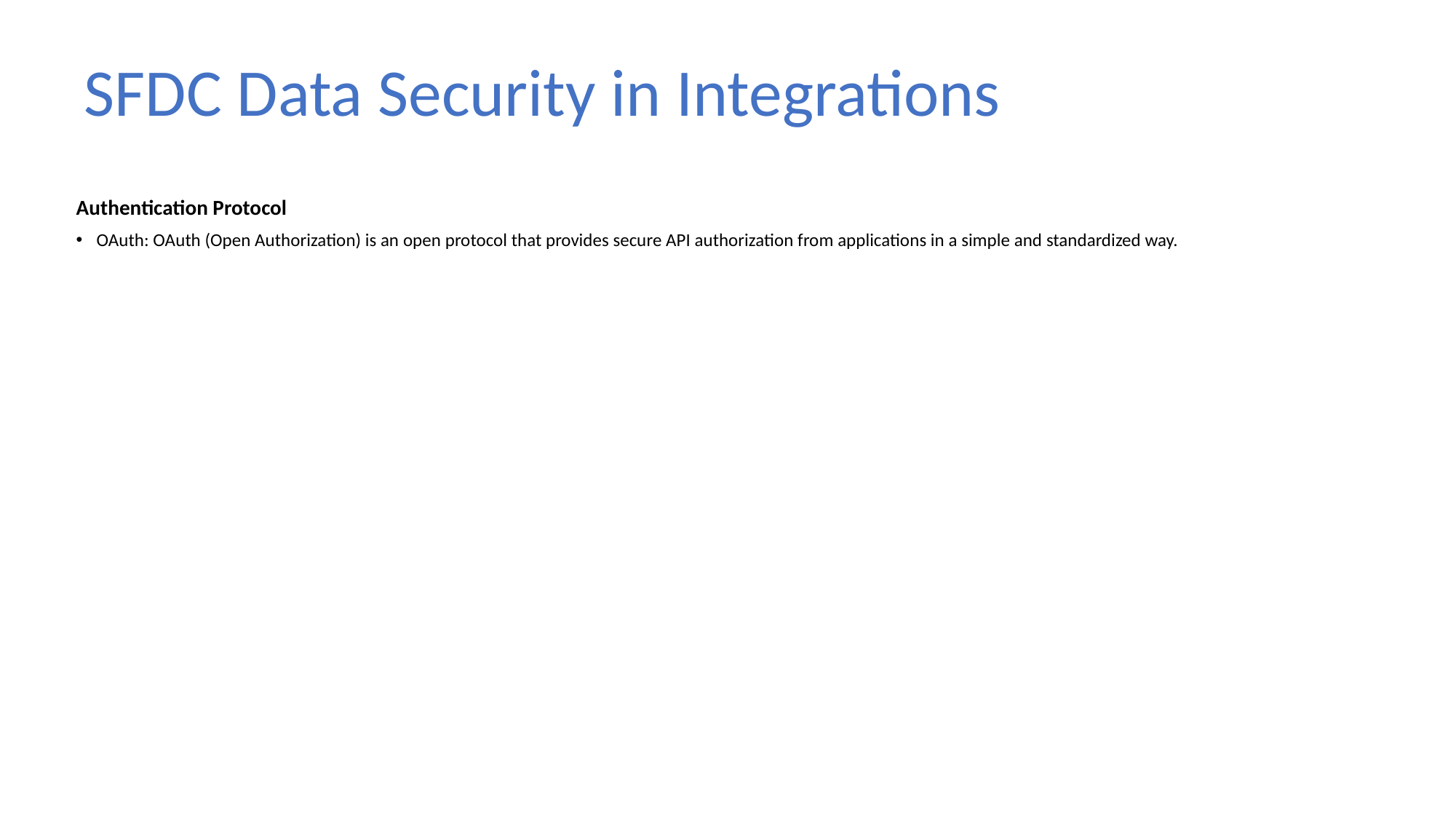

# SFDC Data Security in Integrations

Authentication Protocol
OAuth: OAuth (Open Authorization) is an open protocol that provides secure API authorization from applications in a simple and standardized way.